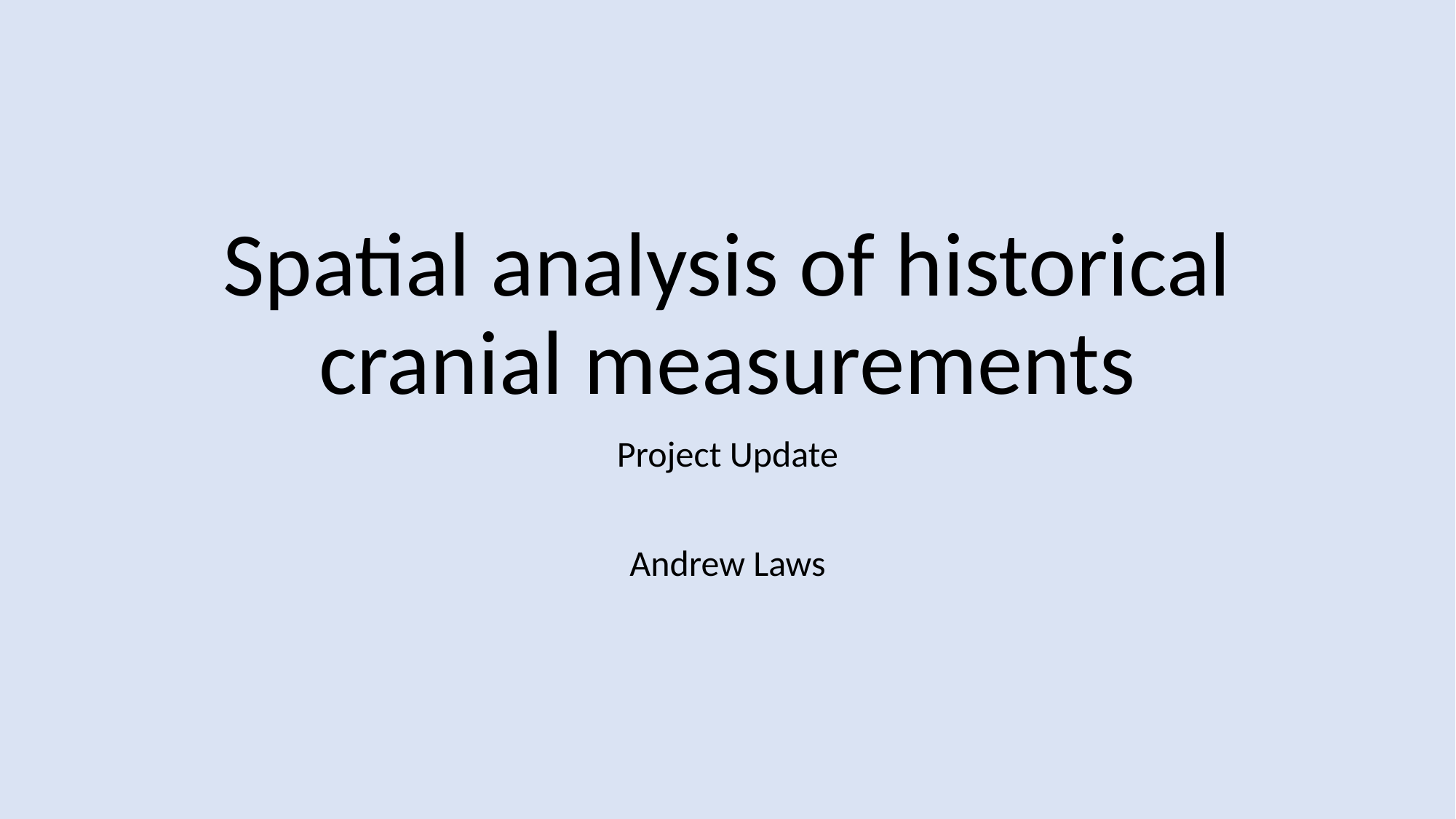

# Spatial analysis of historical cranial measurements
Project Update

Andrew Laws